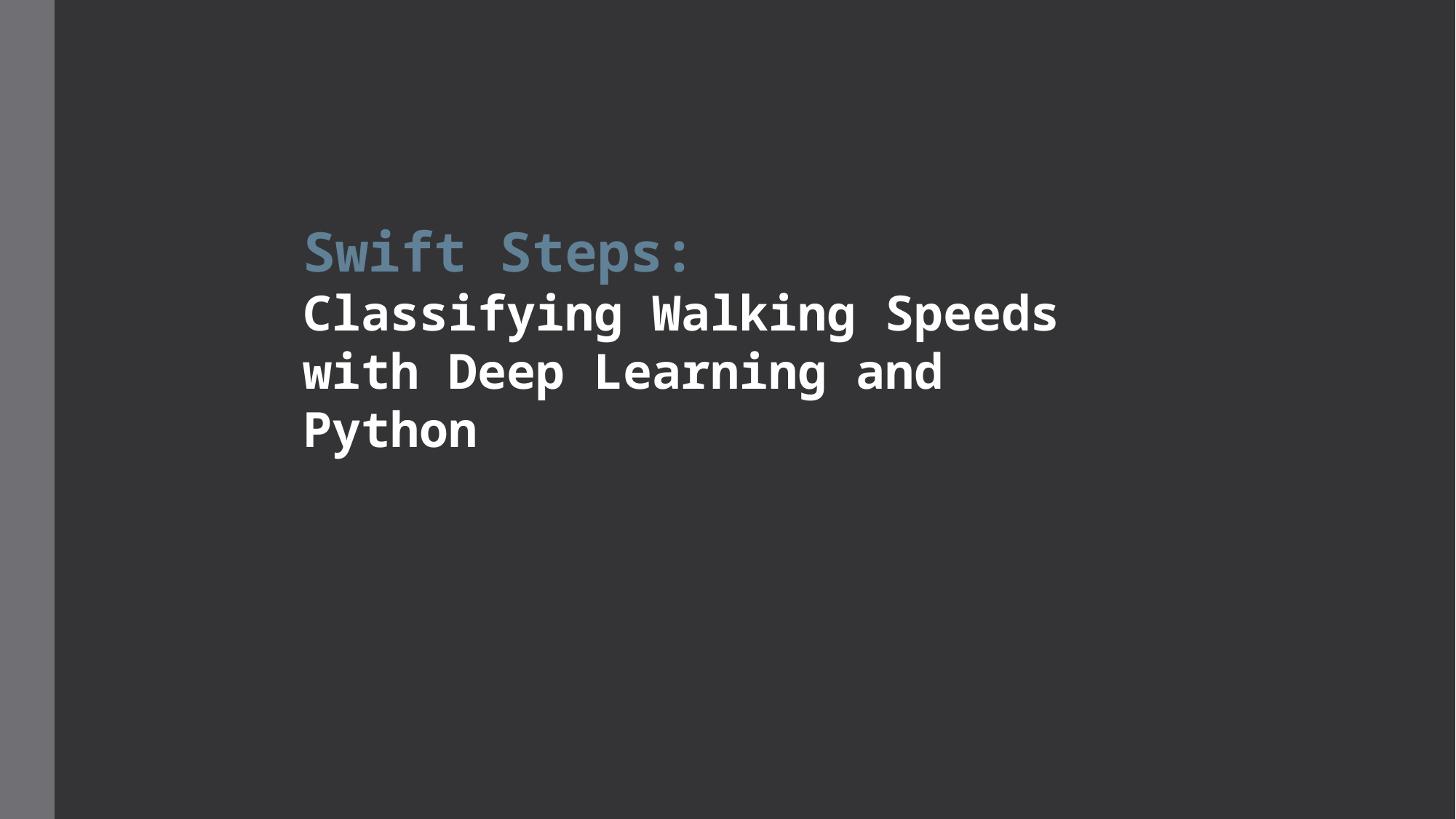

Swift Steps:
Classifying Walking Speeds with Deep Learning and Python